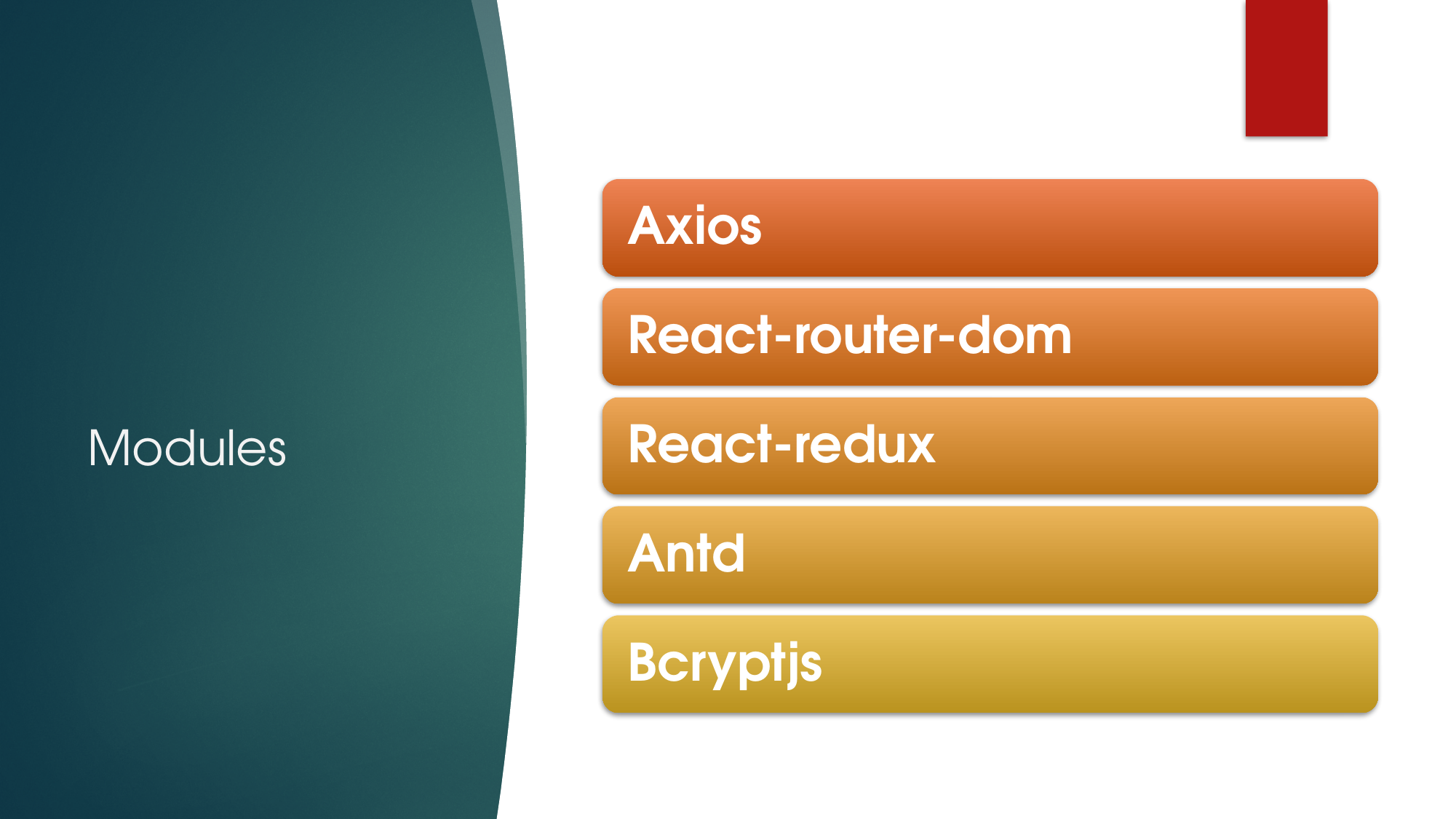

# Modules
Axios
React-router-dom
React-redux
Antd
Bcryptjs